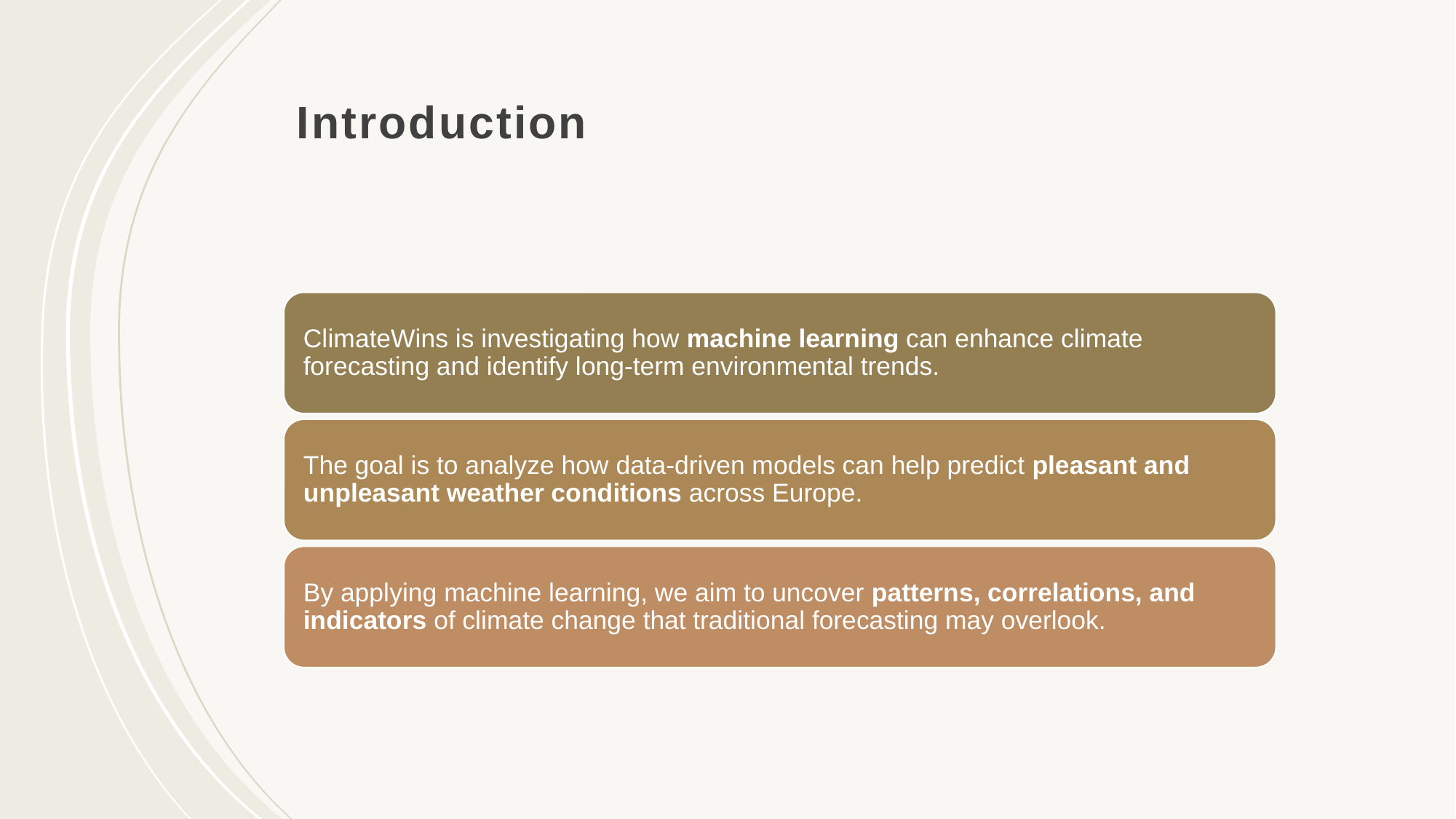

# Introduction
ClimateWins is investigating how machine learning can enhance climate forecasting and identify long-term environmental trends.
The goal is to analyze how data-driven models can help predict pleasant and unpleasant weather conditions across Europe.
By applying machine learning, we aim to uncover patterns, correlations, and indicators of climate change that traditional forecasting may overlook.